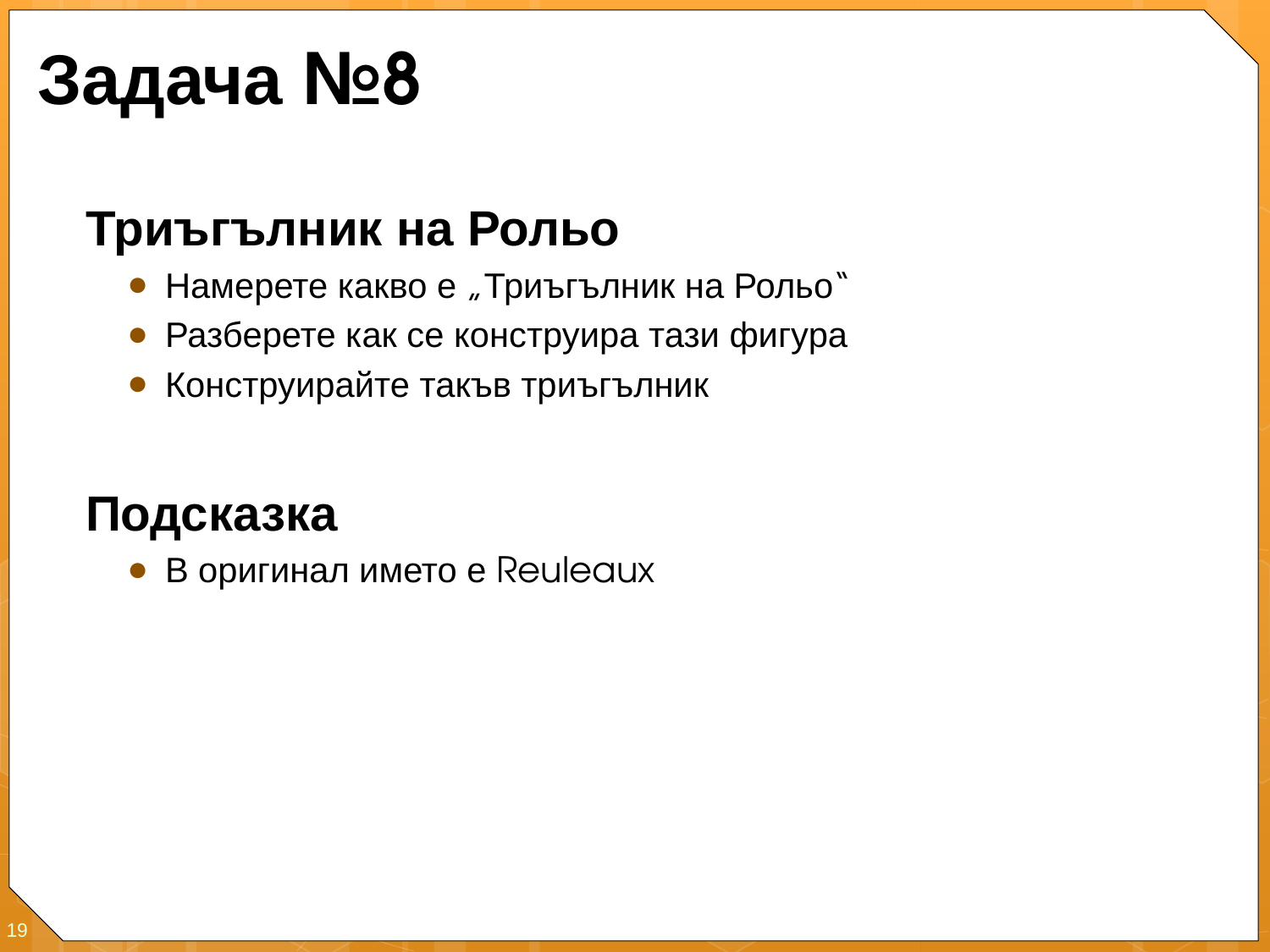

# Задача №8
Триъгълник на Рольо
Намерете какво е „Триъгълник на Рольо“
Разберете как се конструира тази фигура
Конструирайте такъв триъгълник

Подсказка
В оригинал името е Reuleaux